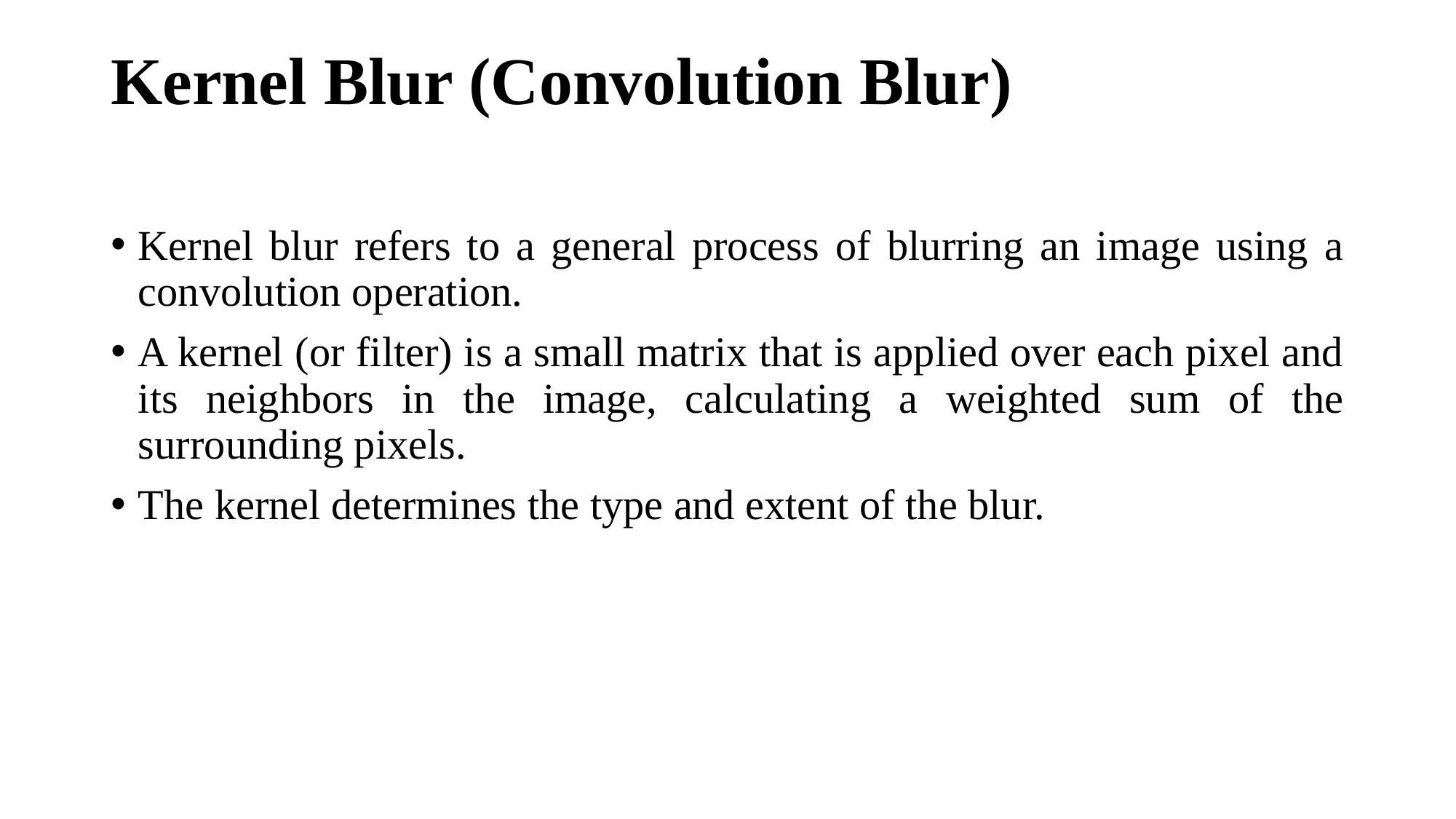

# Kernel Blur (Convolution Blur)
Kernel blur refers to a general process of blurring an image using a convolution operation.
A kernel (or filter) is a small matrix that is applied over each pixel and its neighbors in the image, calculating a weighted sum of the surrounding pixels.
The kernel determines the type and extent of the blur.